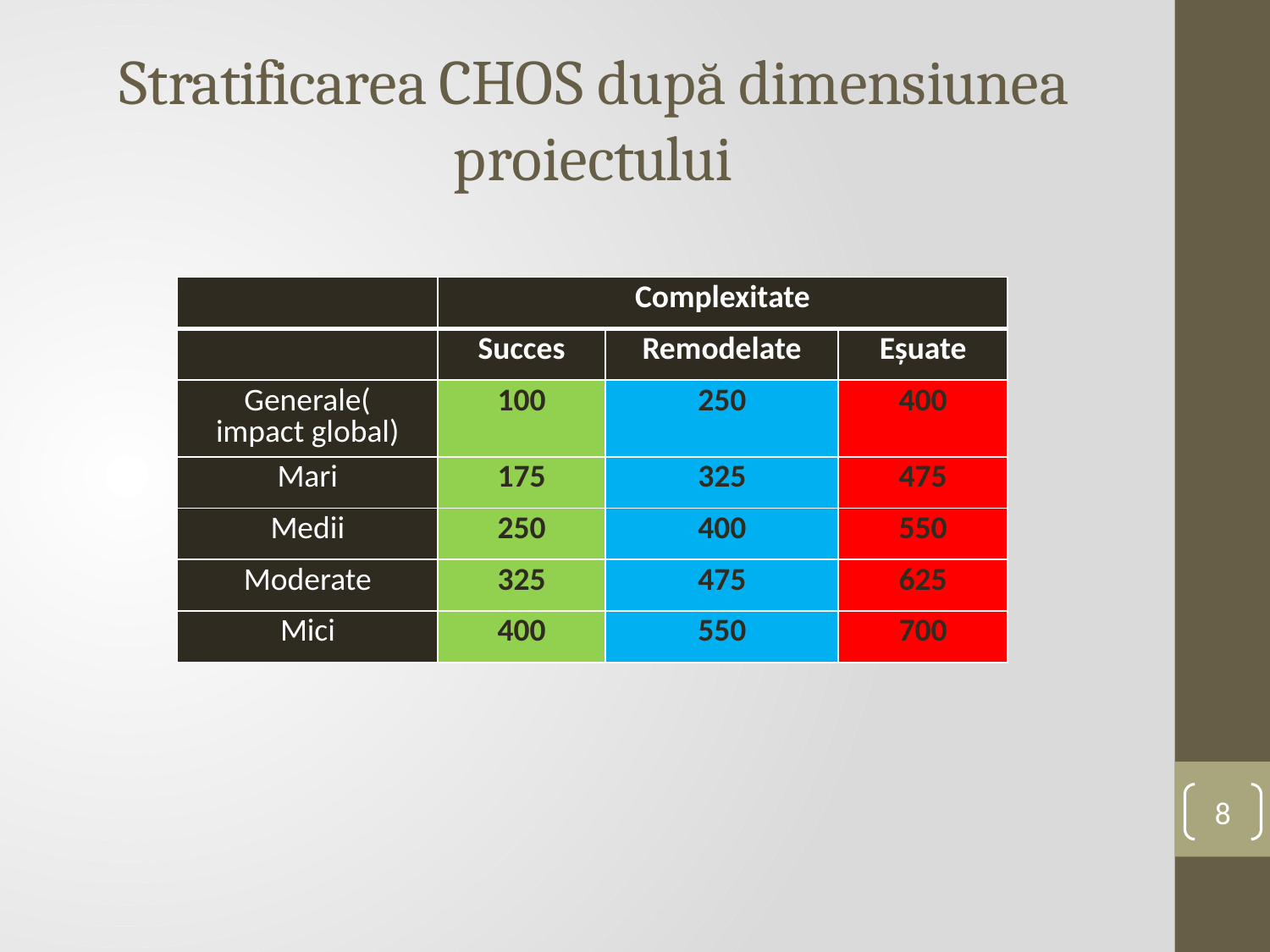

# Stratificarea CHOS după dimensiunea proiectului
|  | Complexitate |  |  |
| --- | --- | --- | --- |
|  | Succes | Remodelate | Eșuate |
| Generale( impact global) | 100 | 250 | 400 |
| Mari | 175 | 325 | 475 |
| Medii | 250 | 400 | 550 |
| Moderate | 325 | 475 | 625 |
| Mici | 400 | 550 | 700 |
8